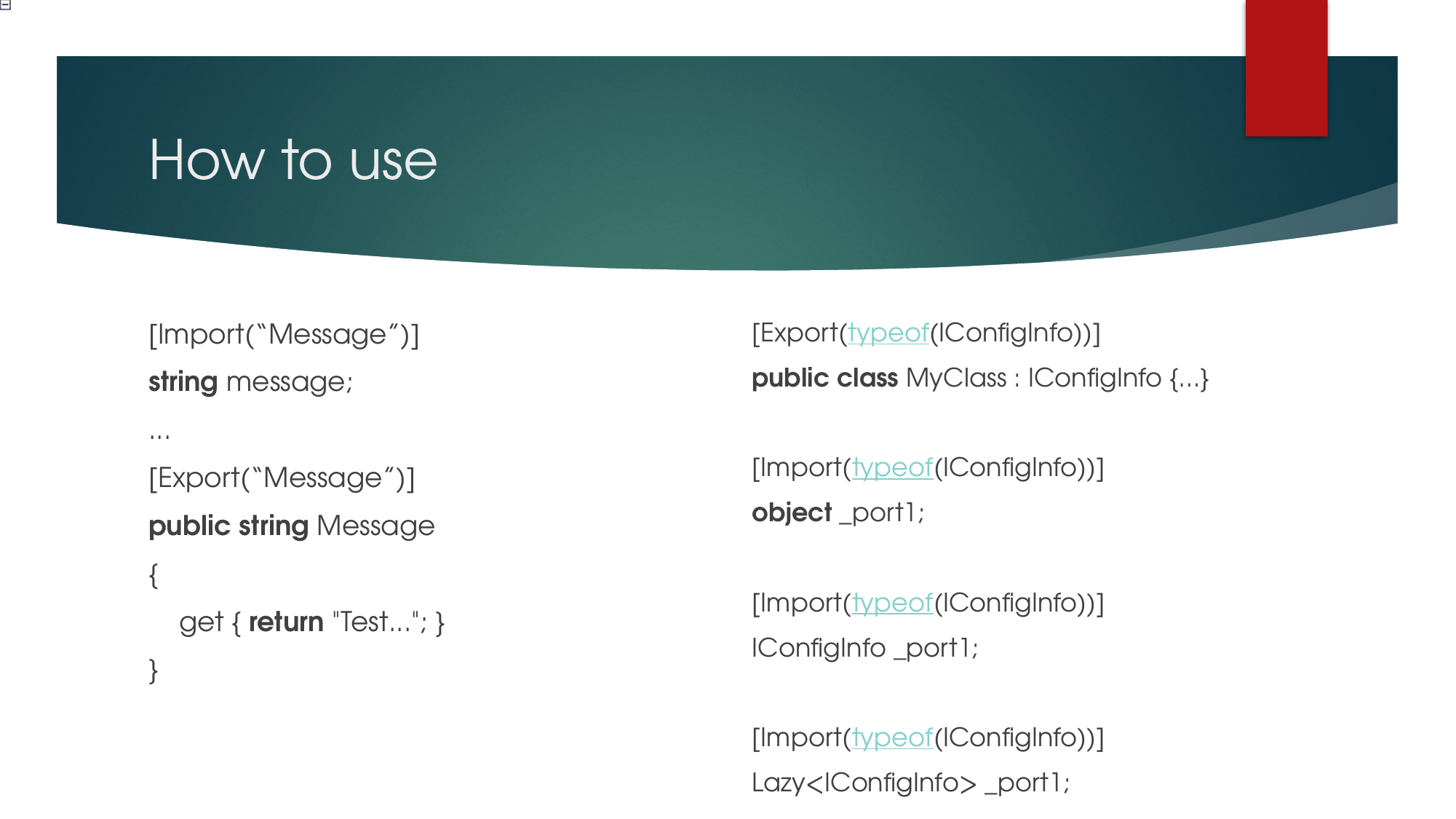

# How to use
[Import(“Message”)]
string message;
...
[Export(“Message”)]
public string Message
{
    get { return "Test..."; }
}
[Export(typeof(IConfigInfo))]
public class MyClass : IConfigInfo {…}

[Import(typeof(IConfigInfo))]
object _port1;

[Import(typeof(IConfigInfo))]
IConfigInfo _port1;

[Import(typeof(IConfigInfo))]
Lazy<IConfigInfo> _port1;